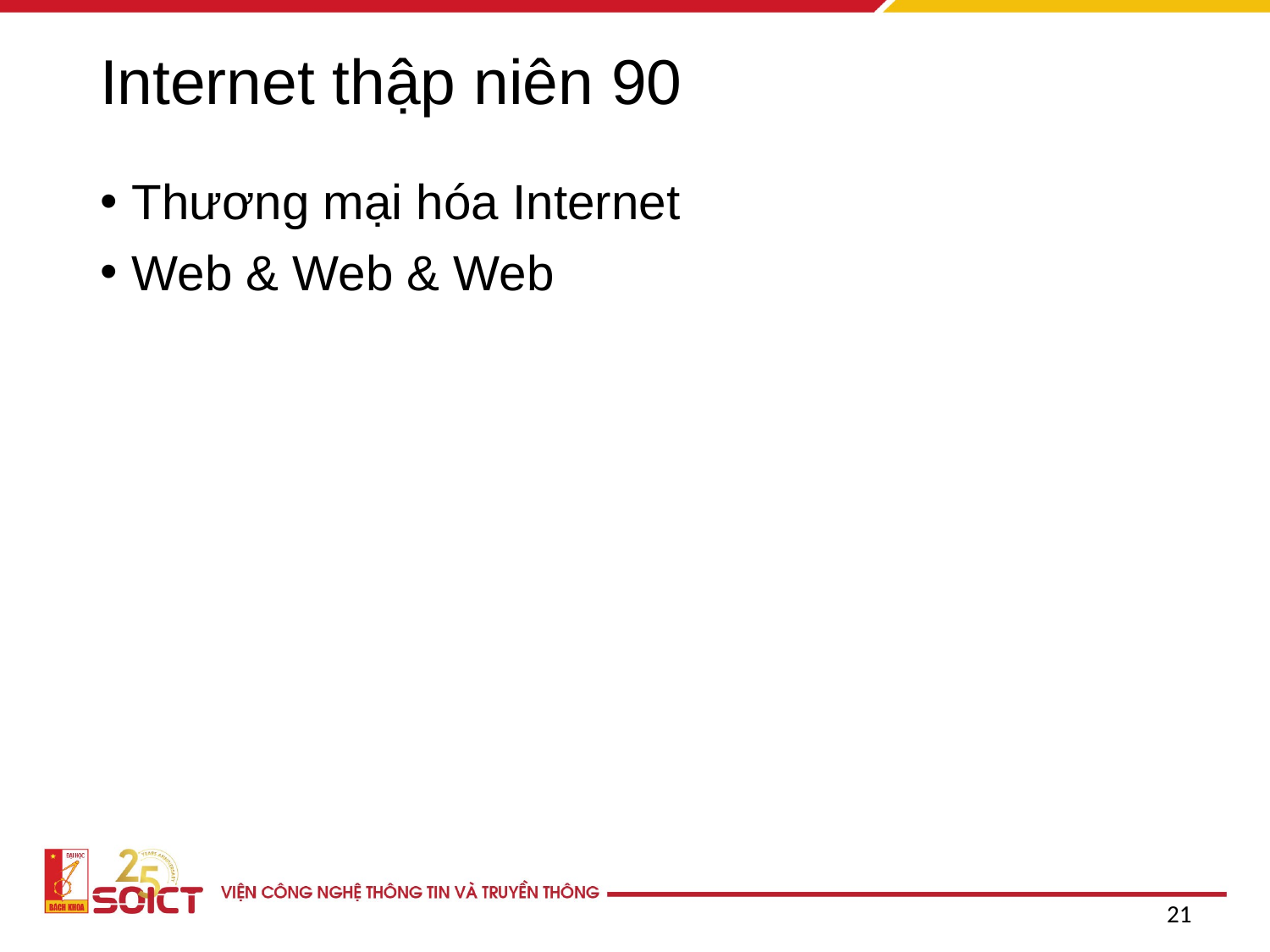

# Internet thập niên 90
Thương mại hóa Internet
Web & Web & Web
21